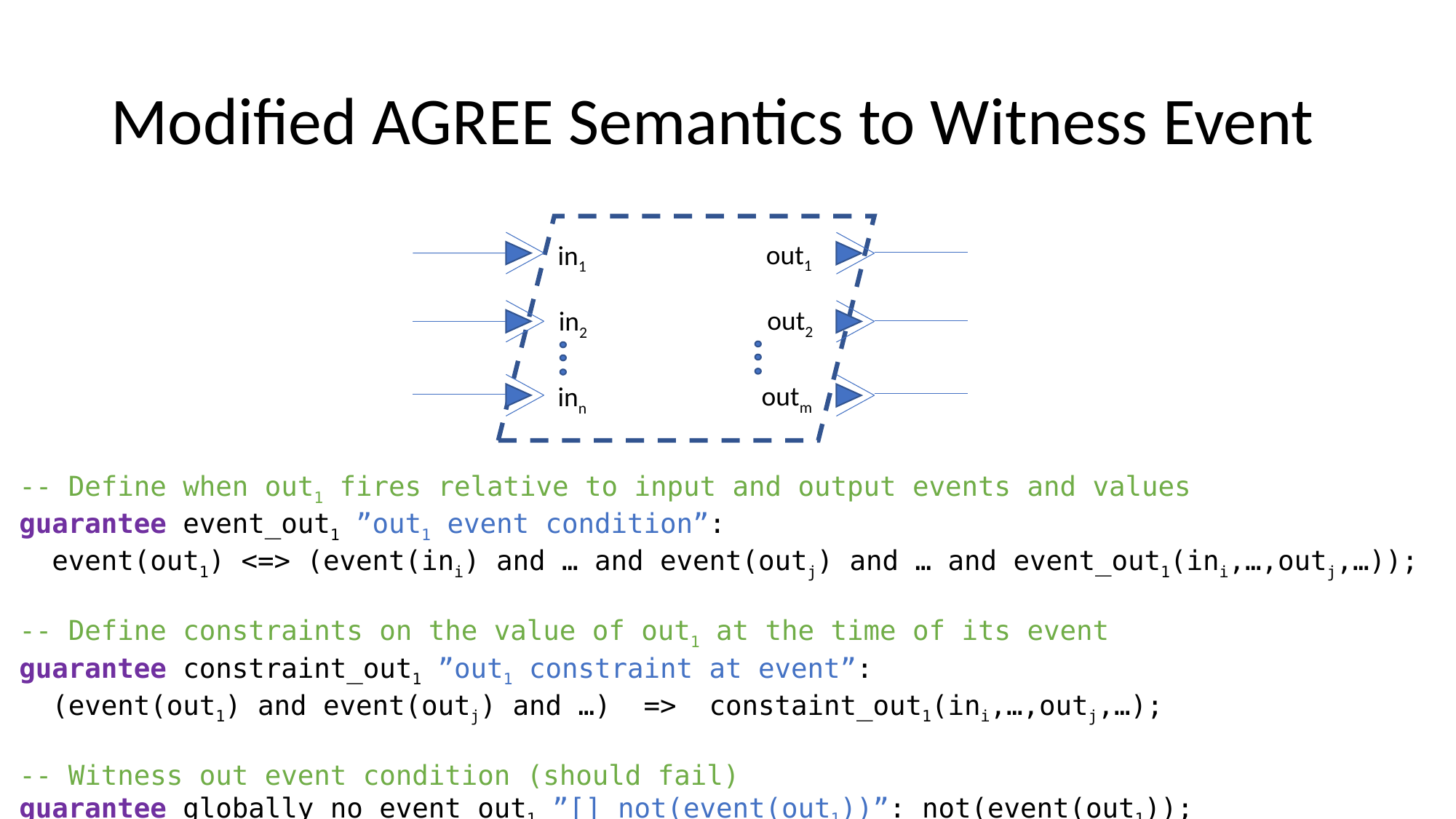

# Modified AGREE Semantics to Witness Event

out1

in1
out2
in2

outm
inn

-- Define when out1 fires relative to input and output events and values
guarantee event_out1 ”out1 event condition”:
  event(out1) <=> (event(ini) and … and event(outj) and … and event_out1(ini,…,outj,…));

-- Define constraints on the value of out1 at the time of its event
guarantee constraint_out1 ”out1 constraint at event”:
  (event(out1) and event(outj) and …)  =>  constaint_out1(ini,…,outj,…);

-- Witness out event condition (should fail)
guarantee globally_no_event_out1 ”[] not(event(out1))”: not(event(out1));